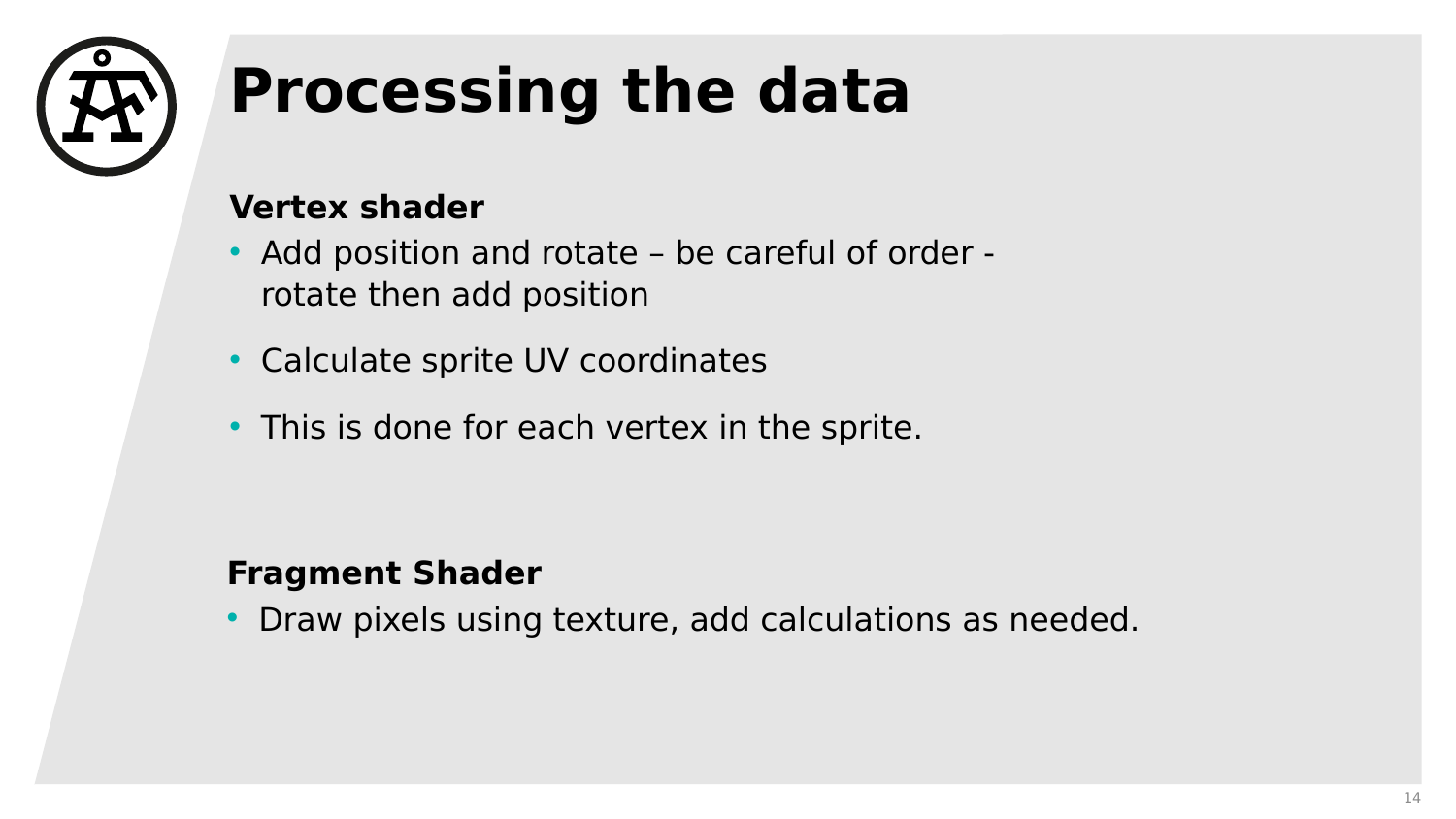

# Processing the data
Vertex shader
Add position and rotate – be careful of order -
rotate then add position
Calculate sprite UV coordinates
This is done for each vertex in the sprite.
Fragment Shader
Draw pixels using texture, add calculations as needed.

14